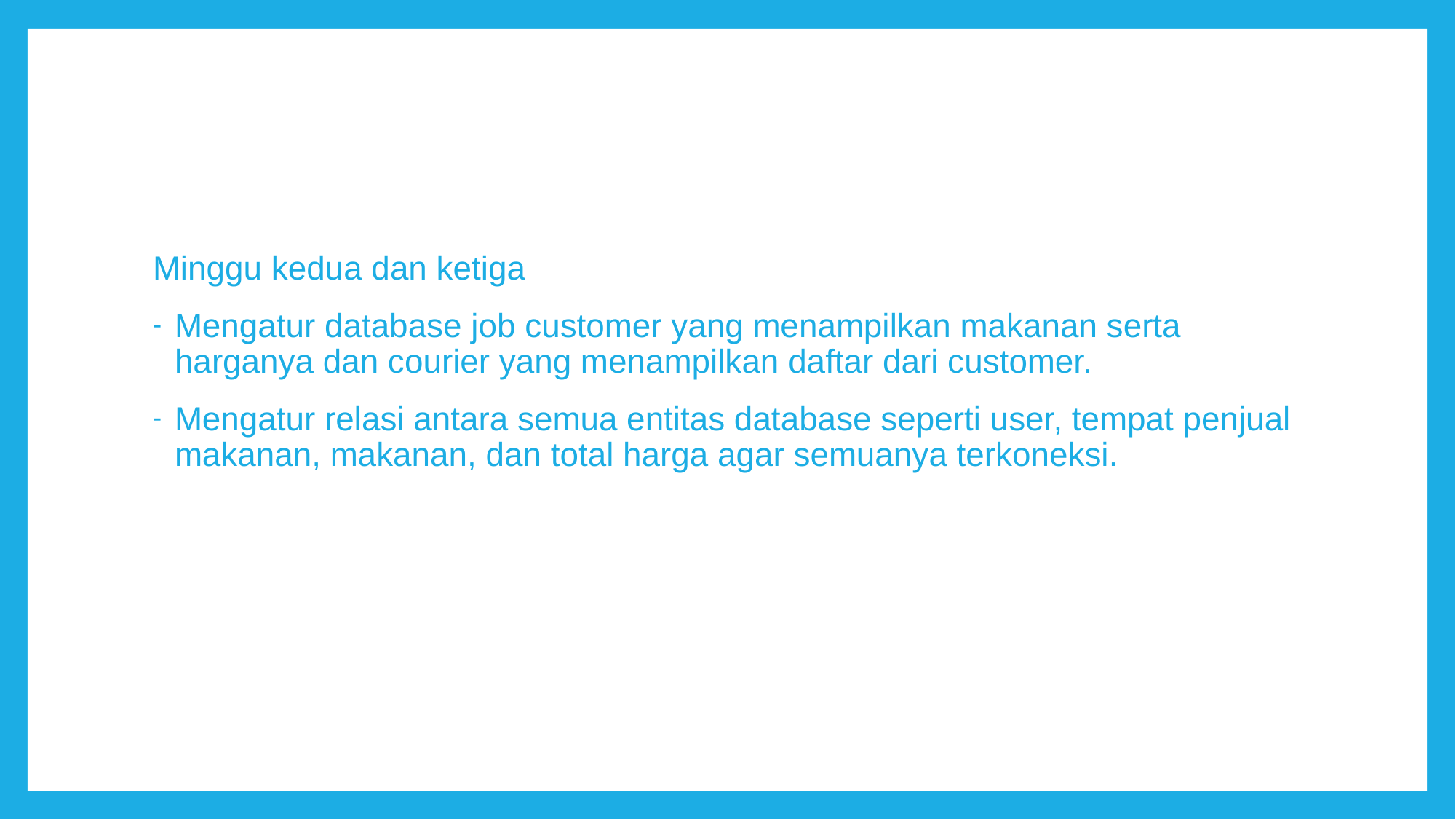

#
Minggu kedua dan ketiga
Mengatur database job customer yang menampilkan makanan serta harganya dan courier yang menampilkan daftar dari customer.
Mengatur relasi antara semua entitas database seperti user, tempat penjual makanan, makanan, dan total harga agar semuanya terkoneksi.